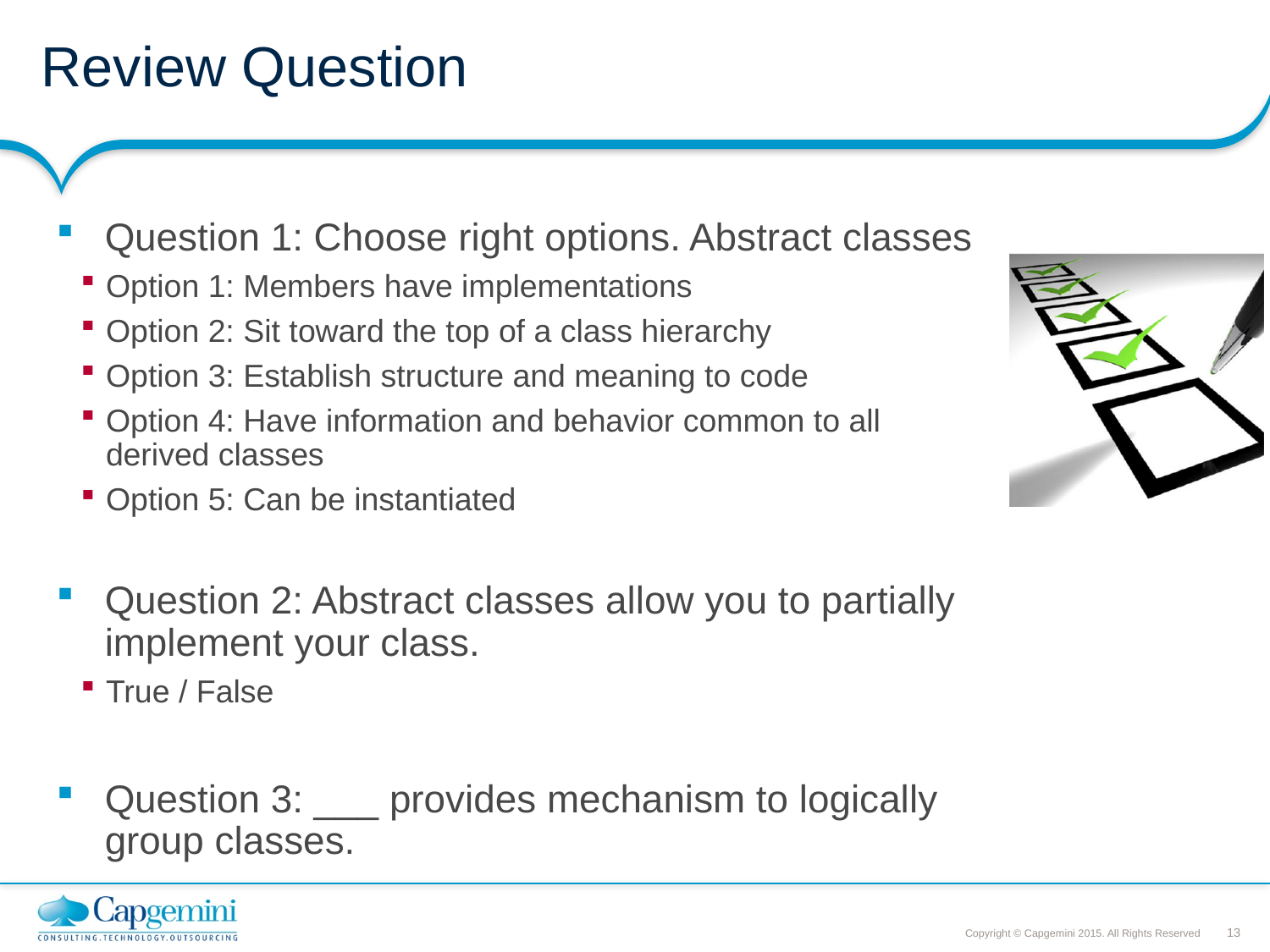

# Review Question
Question 1: Choose right options. Abstract classes
Option 1: Members have implementations
Option 2: Sit toward the top of a class hierarchy
Option 3: Establish structure and meaning to code
Option 4: Have information and behavior common to all derived classes
Option 5: Can be instantiated

Question 2: Abstract classes allow you to partially implement your class.
True / False

Question 3: ___ provides mechanism to logically group classes.